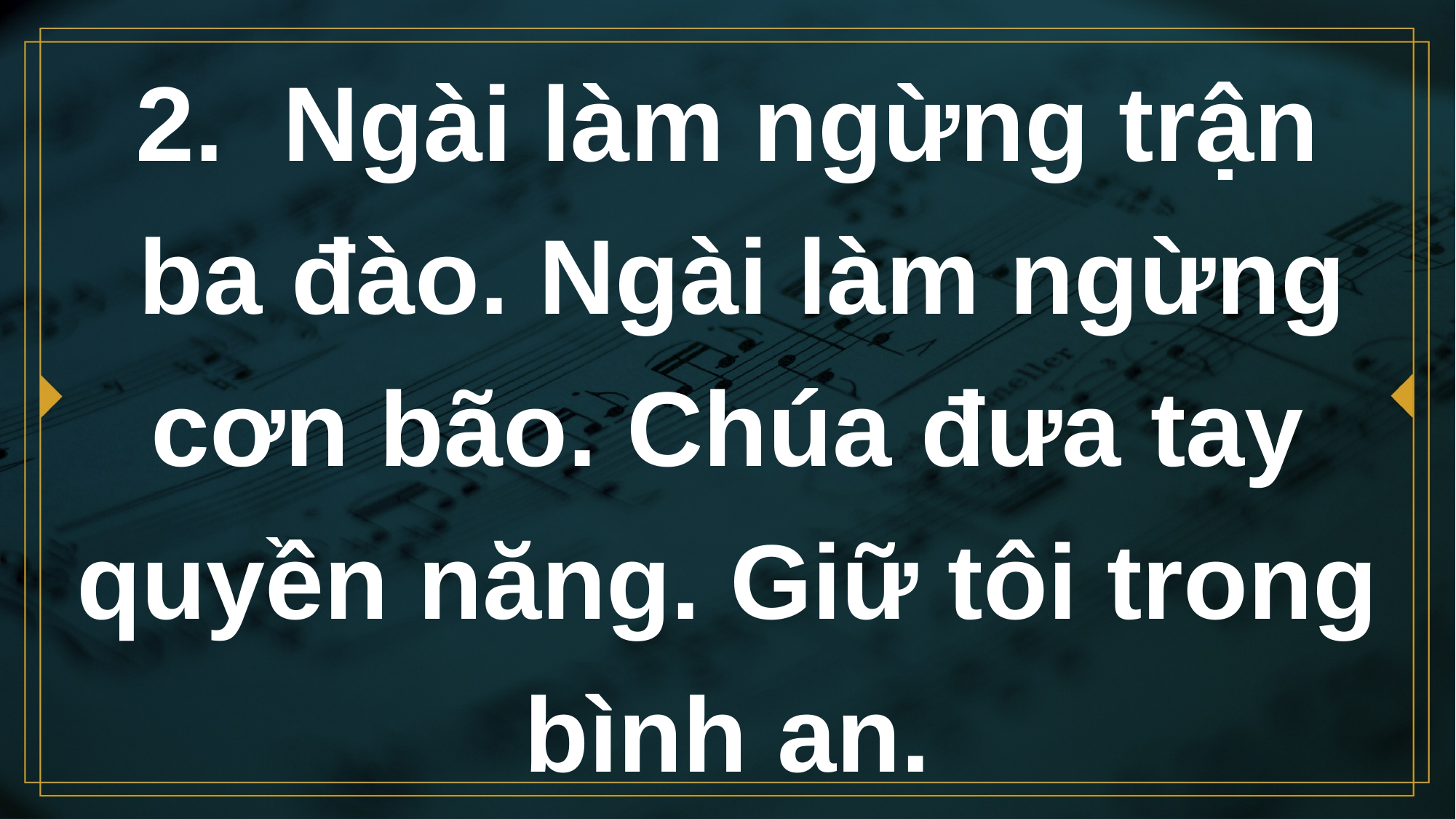

# 2.  Ngài làm ngừng trận ba đào. Ngài làm ngừng cơn bão. Chúa đưa tay quyền năng. Giữ tôi trong bình an.